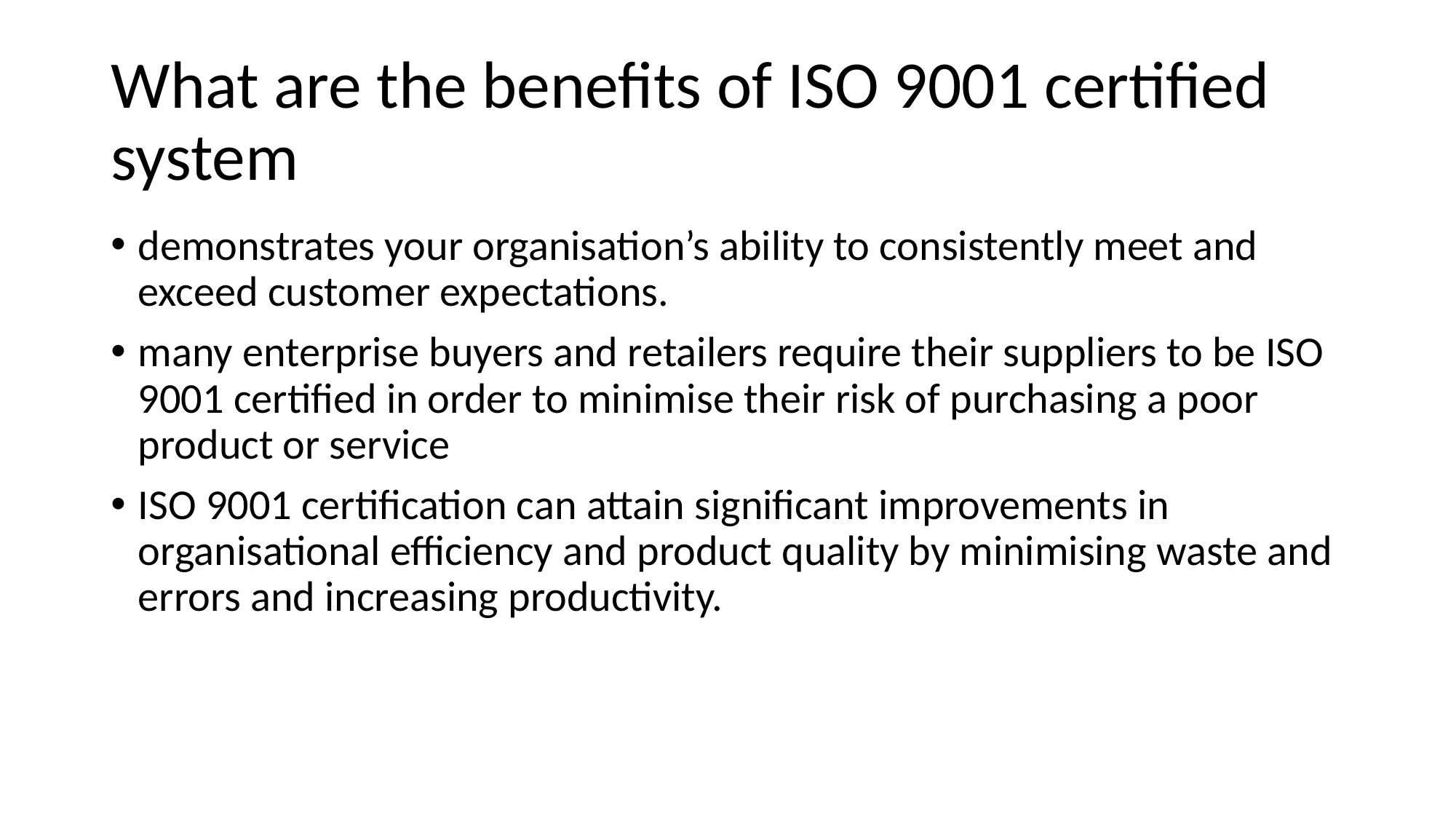

# What are the benefits of ISO 9001 certified system
demonstrates your organisation’s ability to consistently meet and exceed customer expectations.
many enterprise buyers and retailers require their suppliers to be ISO 9001 certified in order to minimise their risk of purchasing a poor product or service
ISO 9001 certification can attain significant improvements in organisational efficiency and product quality by minimising waste and errors and increasing productivity.